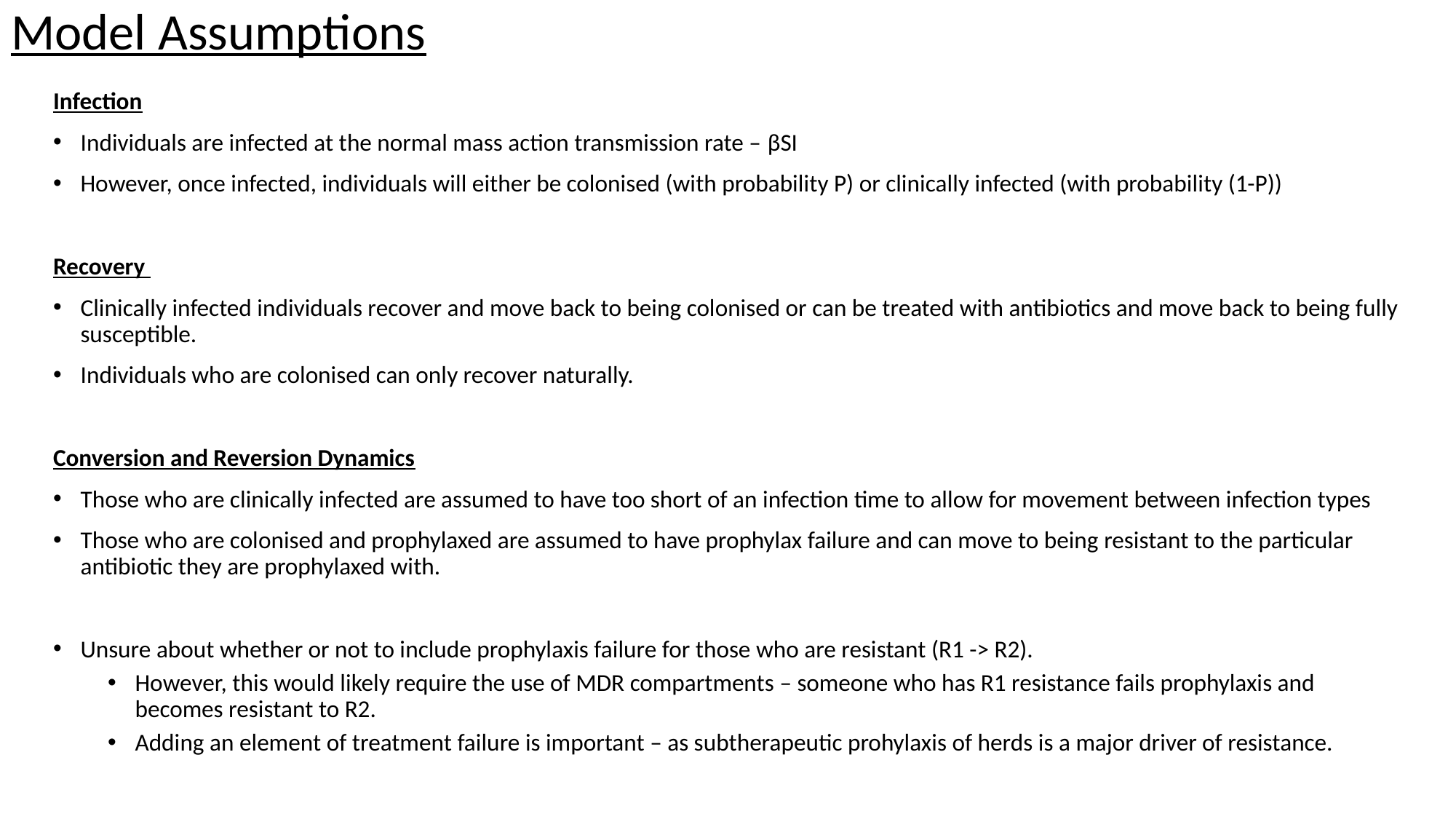

Model Assumptions
Infection
Individuals are infected at the normal mass action transmission rate – βSI
However, once infected, individuals will either be colonised (with probability P) or clinically infected (with probability (1-P))

Recovery
Clinically infected individuals recover and move back to being colonised or can be treated with antibiotics and move back to being fully susceptible.
Individuals who are colonised can only recover naturally.

Conversion and Reversion Dynamics
Those who are clinically infected are assumed to have too short of an infection time to allow for movement between infection types
Those who are colonised and prophylaxed are assumed to have prophylax failure and can move to being resistant to the particular antibiotic they are prophylaxed with.

Unsure about whether or not to include prophylaxis failure for those who are resistant (R1 -> R2).
However, this would likely require the use of MDR compartments – someone who has R1 resistance fails prophylaxis and becomes resistant to R2.
Adding an element of treatment failure is important – as subtherapeutic prohylaxis of herds is a major driver of resistance.